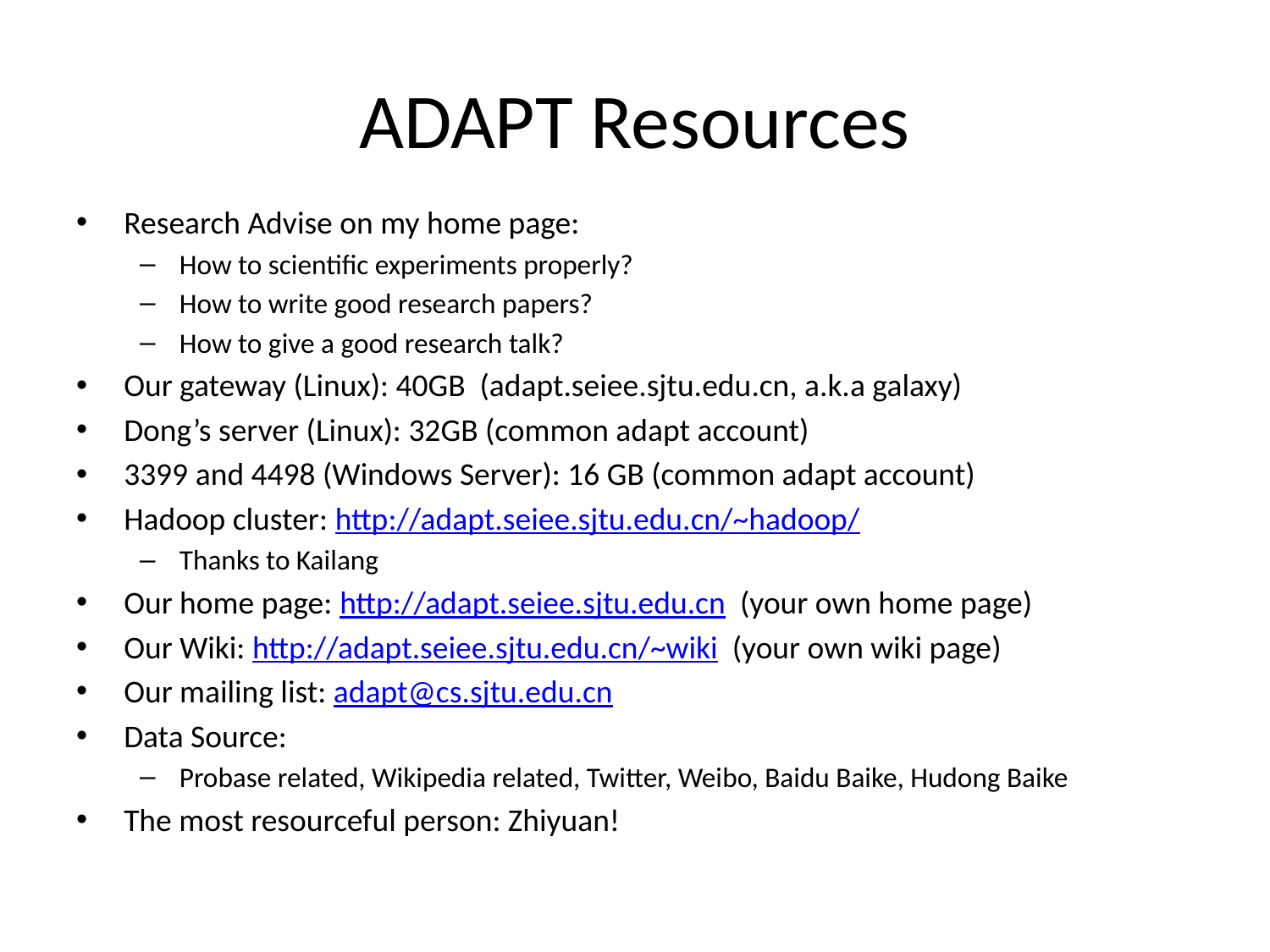

# ADAPT Resources
Research Advise on my home page:
How to scientific experiments properly?
How to write good research papers?
How to give a good research talk?
Our gateway (Linux): 40GB  (adapt.seiee.sjtu.edu.cn, a.k.a galaxy)
Dong’s server (Linux): 32GB (common adapt account)
3399 and 4498 (Windows Server): 16 GB (common adapt account)
Hadoop cluster: http://adapt.seiee.sjtu.edu.cn/~hadoop/
Thanks to Kailang
Our home page: http://adapt.seiee.sjtu.edu.cn  (your own home page)
Our Wiki: http://adapt.seiee.sjtu.edu.cn/~wiki  (your own wiki page)
Our mailing list: adapt@cs.sjtu.edu.cn
Data Source:
Probase related, Wikipedia related, Twitter, Weibo, Baidu Baike, Hudong Baike
The most resourceful person: Zhiyuan!